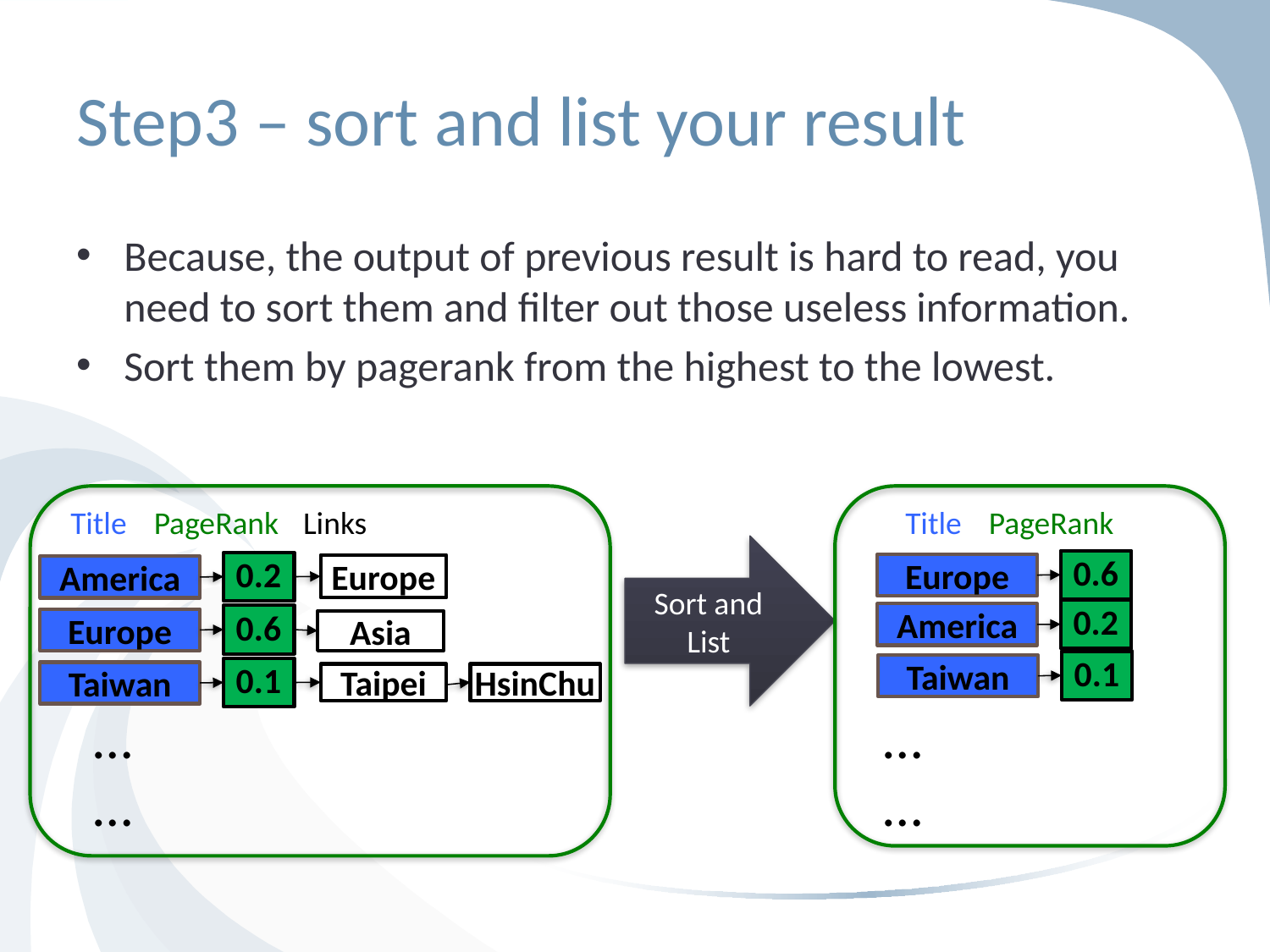

# Step3 – sort and list your result
Because, the output of previous result is hard to read, you need to sort them and filter out those useless information.
Sort them by pagerank from the highest to the lowest.

Title
PageRank
Links
0.2
Europe
America
0.6
Europe
Asia
0.1
Taiwan
Taipei
HsinChu
…
…

Title
PageRank
0.6
Europe
0.2
America
0.1
Taiwan
…
…
Sort and List